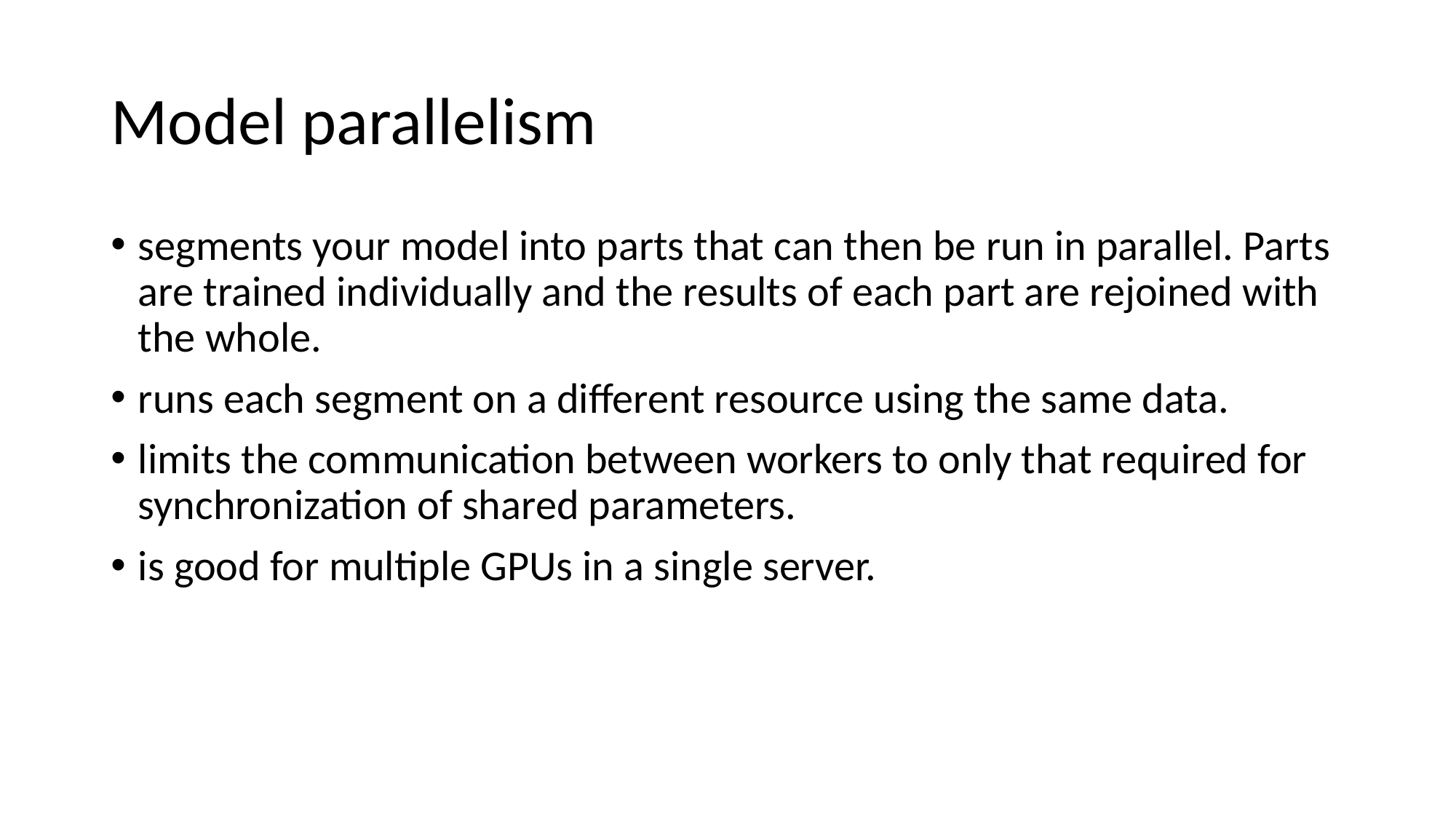

# Model parallelism
segments your model into parts that can then be run in parallel. Parts are trained individually and the results of each part are rejoined with the whole.
runs each segment on a different resource using the same data.
limits the communication between workers to only that required for synchronization of shared parameters.
is good for multiple GPUs in a single server.